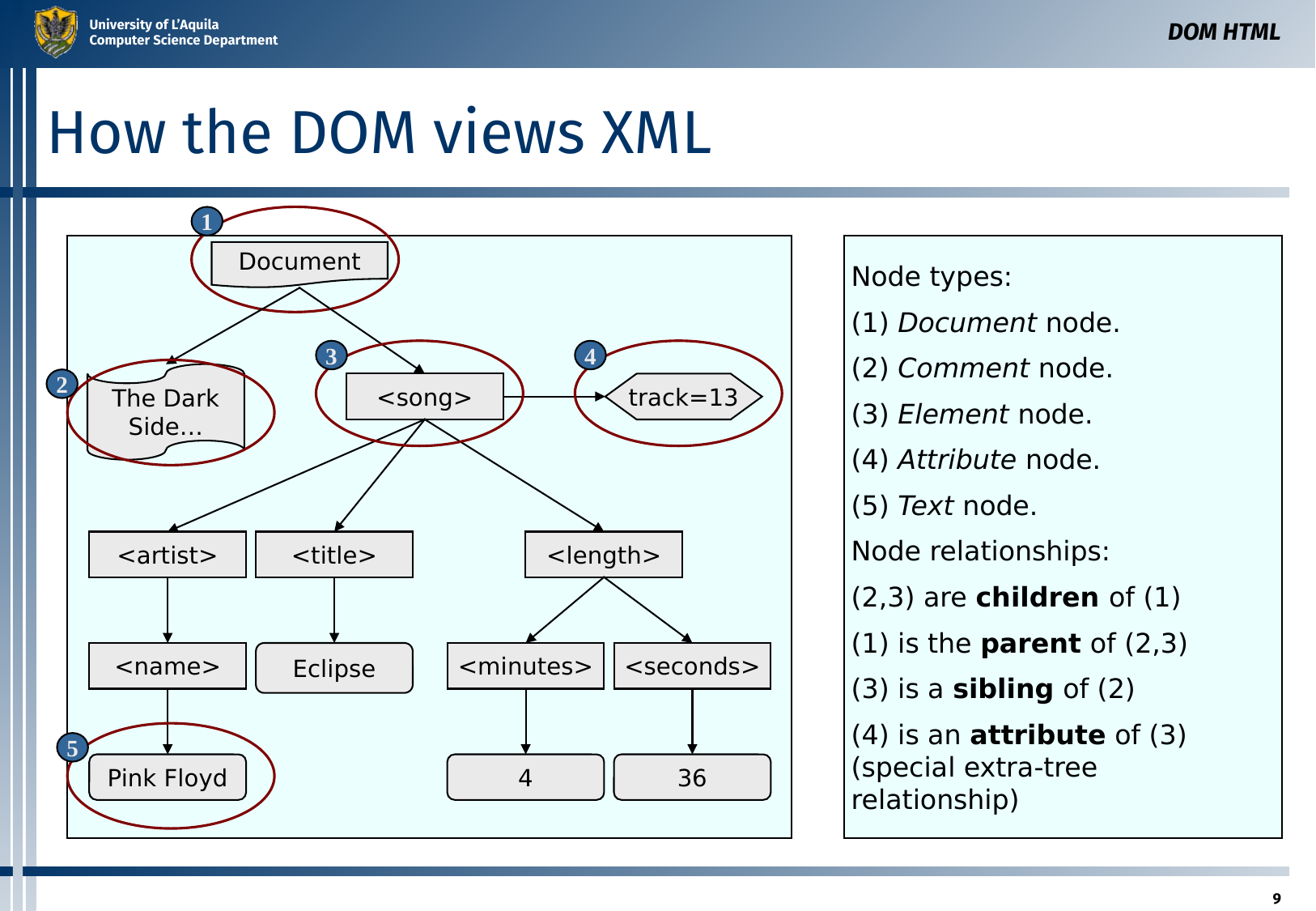

DOM HTML
# How the DOM views XML

1

Node types:
(1) Document node.
(2) Comment node.
(3) Element node.
(4) Attribute node.
(5) Text node.
Node relationships:
(2,3) are children of (1)
(1) is the parent of (2,3)
(3) is a sibling of (2)
(4) is an attribute of (3) (special extra-tree relationship)
Document
3
4

The Dark Side…
2
<song>
track=13
<artist>
<title>
<length>
<name>
Eclipse
<minutes>
<seconds>

5
Pink Floyd
4
36
9